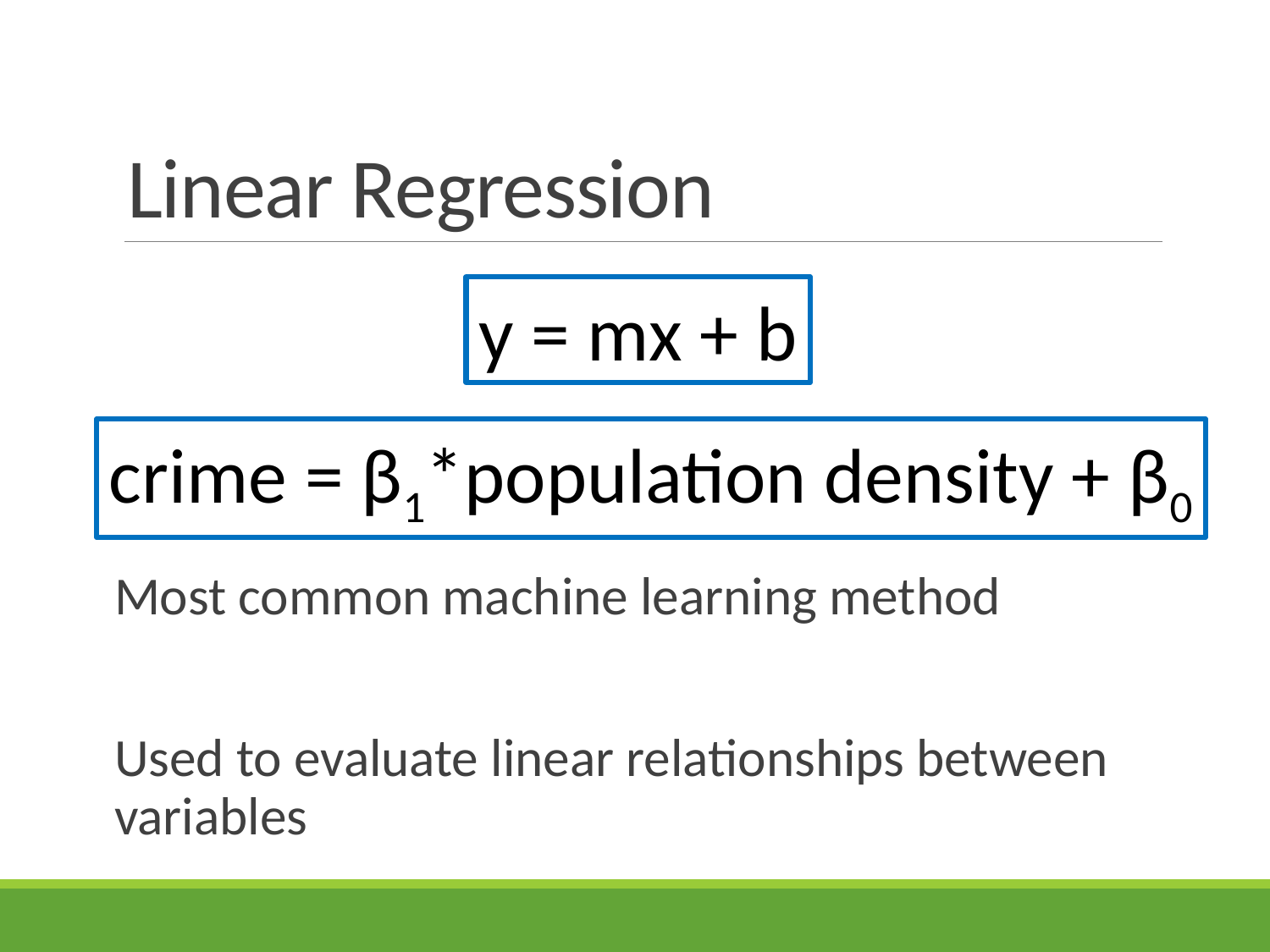

# Linear Regression
y = mx + b
crime = β1*population density + β0
Most common machine learning method

Used to evaluate linear relationships between variables